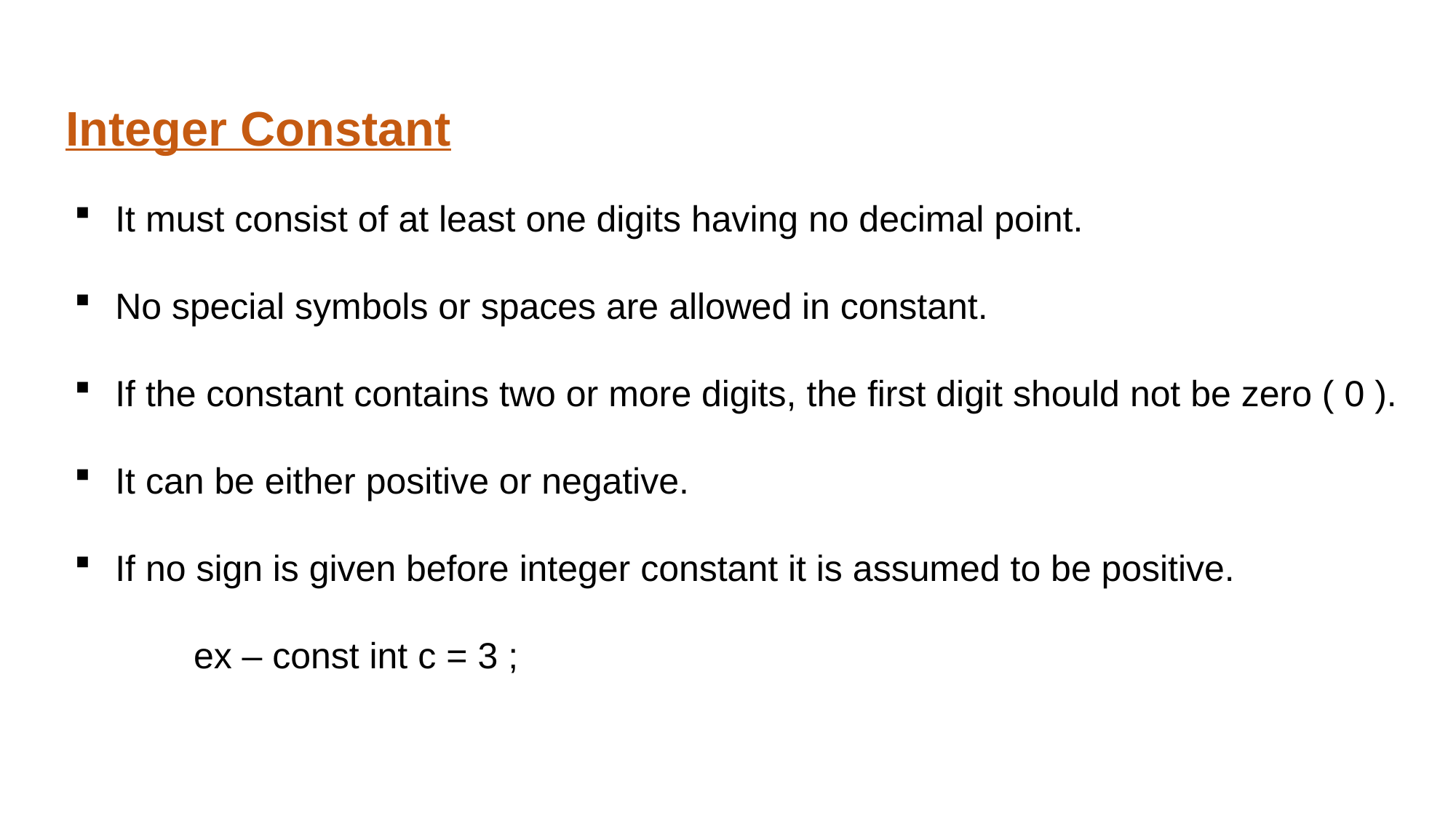

Integer Constant
It must consist of at least one digits having no decimal point.

No special symbols or spaces are allowed in constant.

If the constant contains two or more digits, the first digit should not be zero ( 0 ).

It can be either positive or negative.

If no sign is given before integer constant it is assumed to be positive.

	 ex – const int c = 3 ;